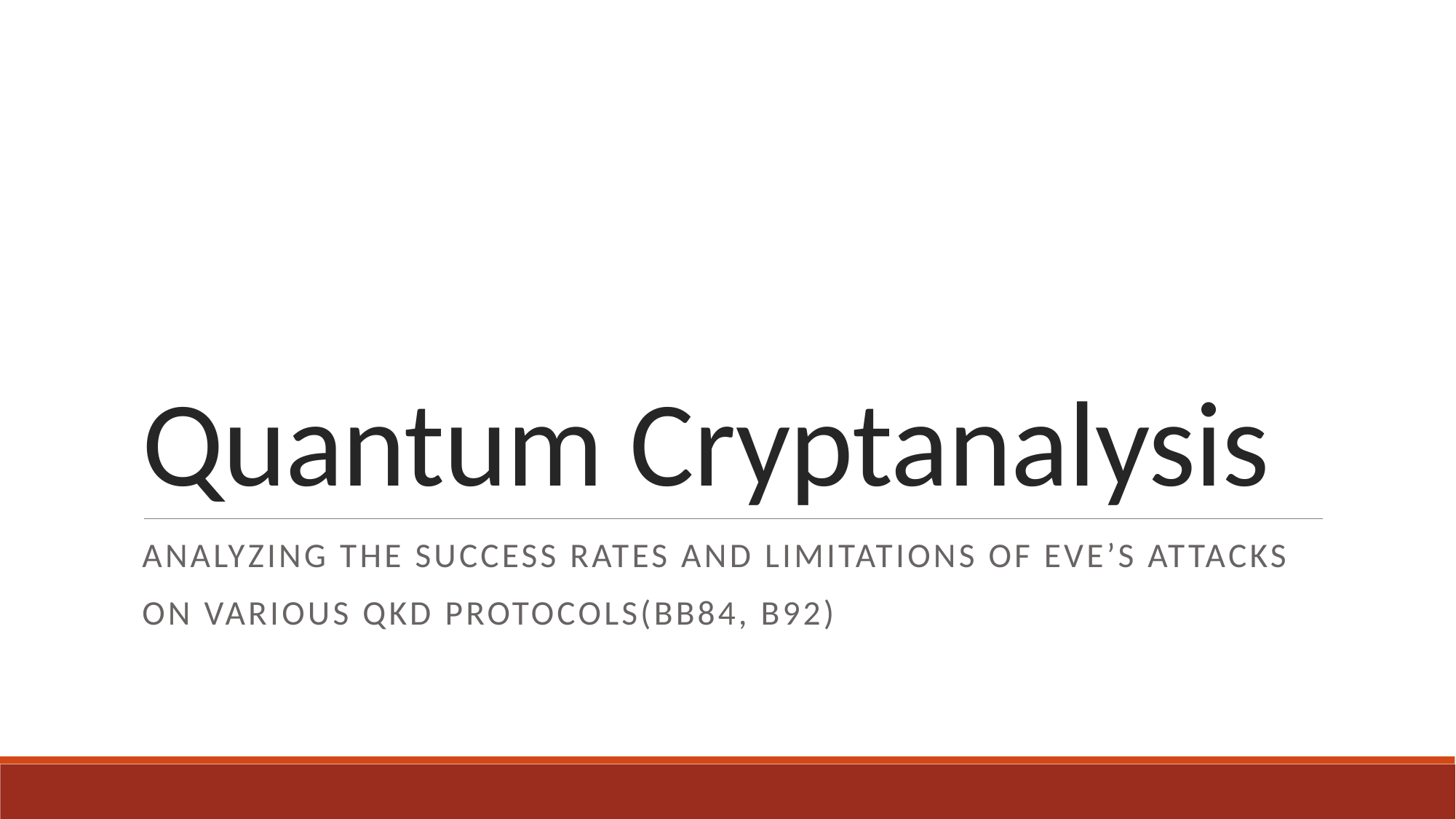

# Quantum Cryptanalysis
Analyzing the success rates and limitations of Eve’s attacks
On various QKD protocols(BB84, B92)